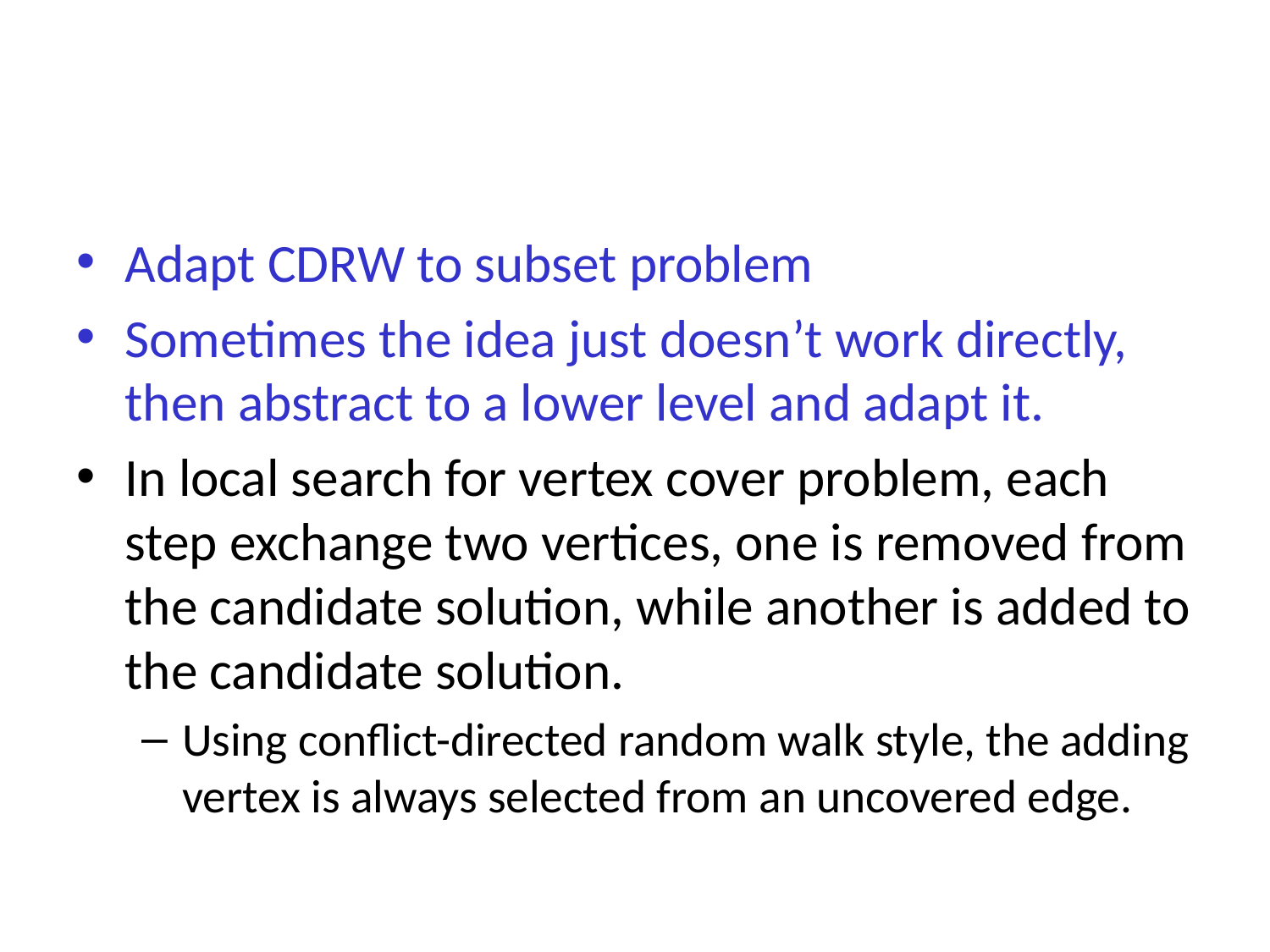

#
Adapt CDRW to subset problem
Sometimes the idea just doesn’t work directly, then abstract to a lower level and adapt it.
In local search for vertex cover problem, each step exchange two vertices, one is removed from the candidate solution, while another is added to the candidate solution.
Using conflict-directed random walk style, the adding vertex is always selected from an uncovered edge.